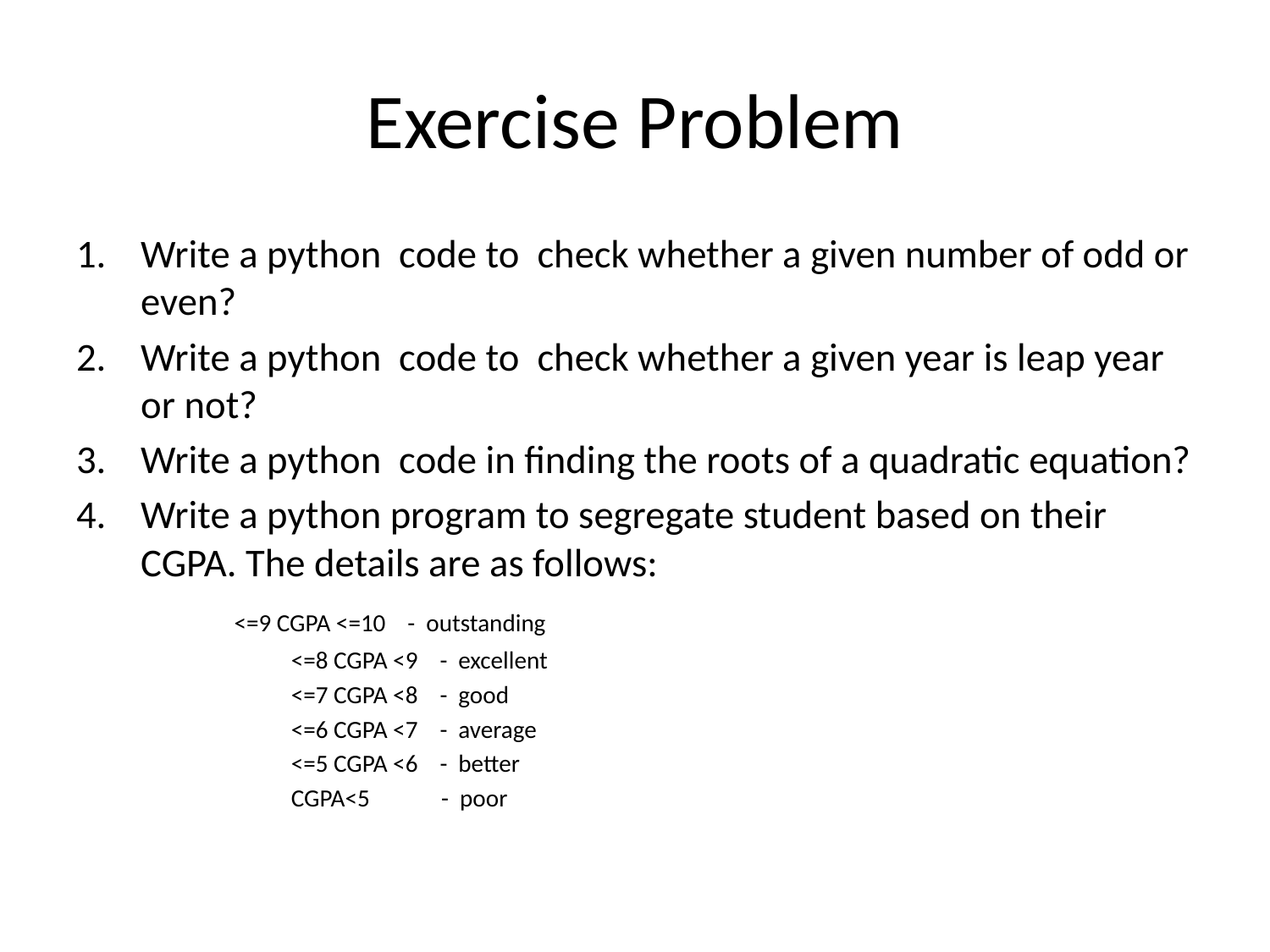

# Exercise Problem
Write a python  code to  check whether a given number of odd or even?
Write a python  code to  check whether a given year is leap year or not?
Write a python  code in finding the roots of a quadratic equation?
Write a python program to segregate student based on their CGPA. The details are as follows:
		                 <=9 CGPA <=10    -  outstanding
<=8 CGPA <9    -  excellent
<=7 CGPA <8    -  good
<=6 CGPA <7    -  average
<=5 CGPA <6    -  better
CGPA<5             -  poor